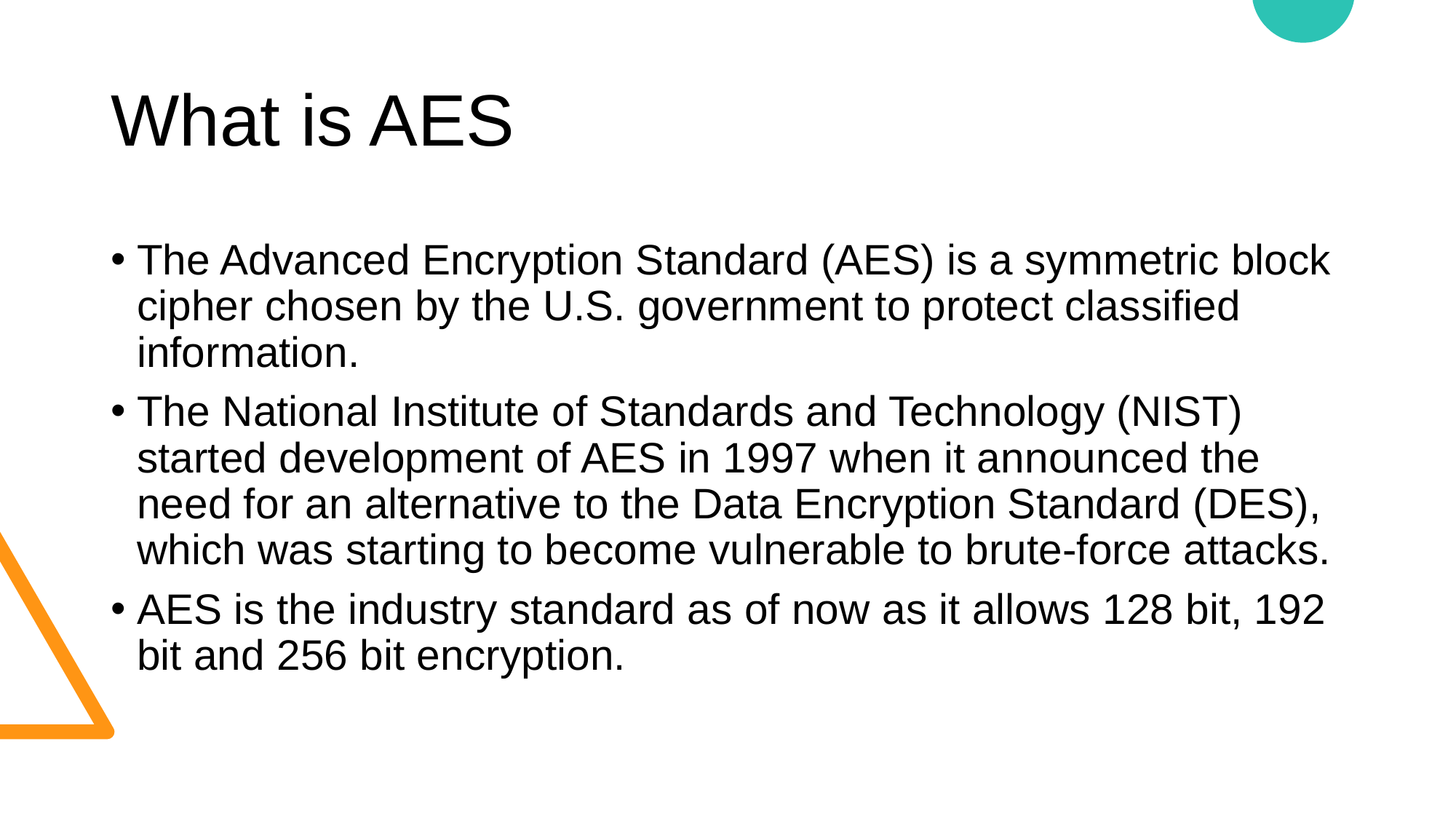

# What is AES
The Advanced Encryption Standard (AES) is a symmetric block cipher chosen by the U.S. government to protect classified information.
The National Institute of Standards and Technology (NIST) started development of AES in 1997 when it announced the need for an alternative to the Data Encryption Standard (DES), which was starting to become vulnerable to brute-force attacks.
AES is the industry standard as of now as it allows 128 bit, 192 bit and 256 bit encryption.